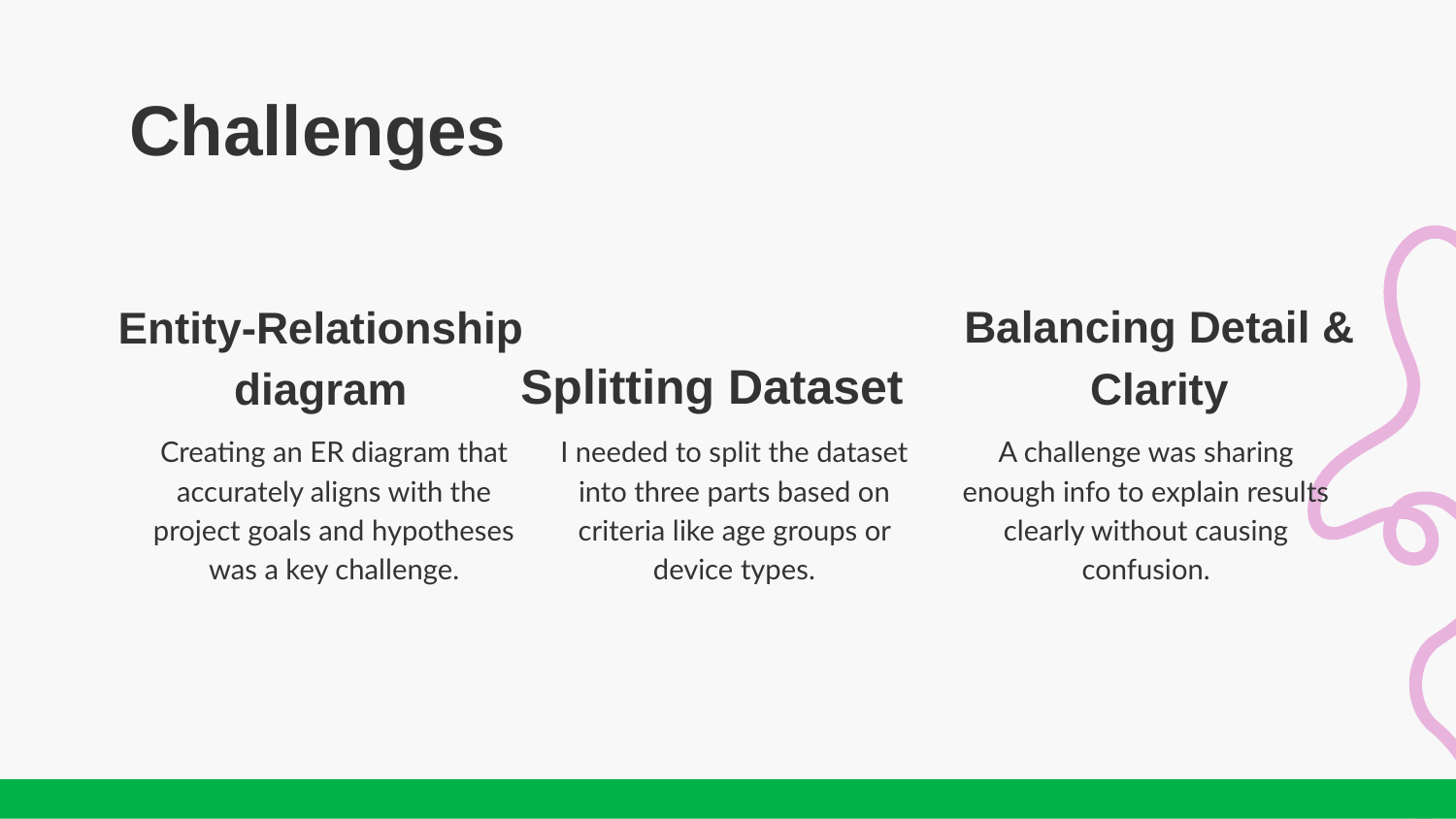

# Challenges
Entity-Relationship diagram
Balancing Detail & Clarity
 Splitting Dataset
Creating an ER diagram that accurately aligns with the project goals and hypotheses was a key challenge.
I needed to split the dataset into three parts based on criteria like age groups or device types.

A challenge was sharing enough info to explain results clearly without causing confusion.